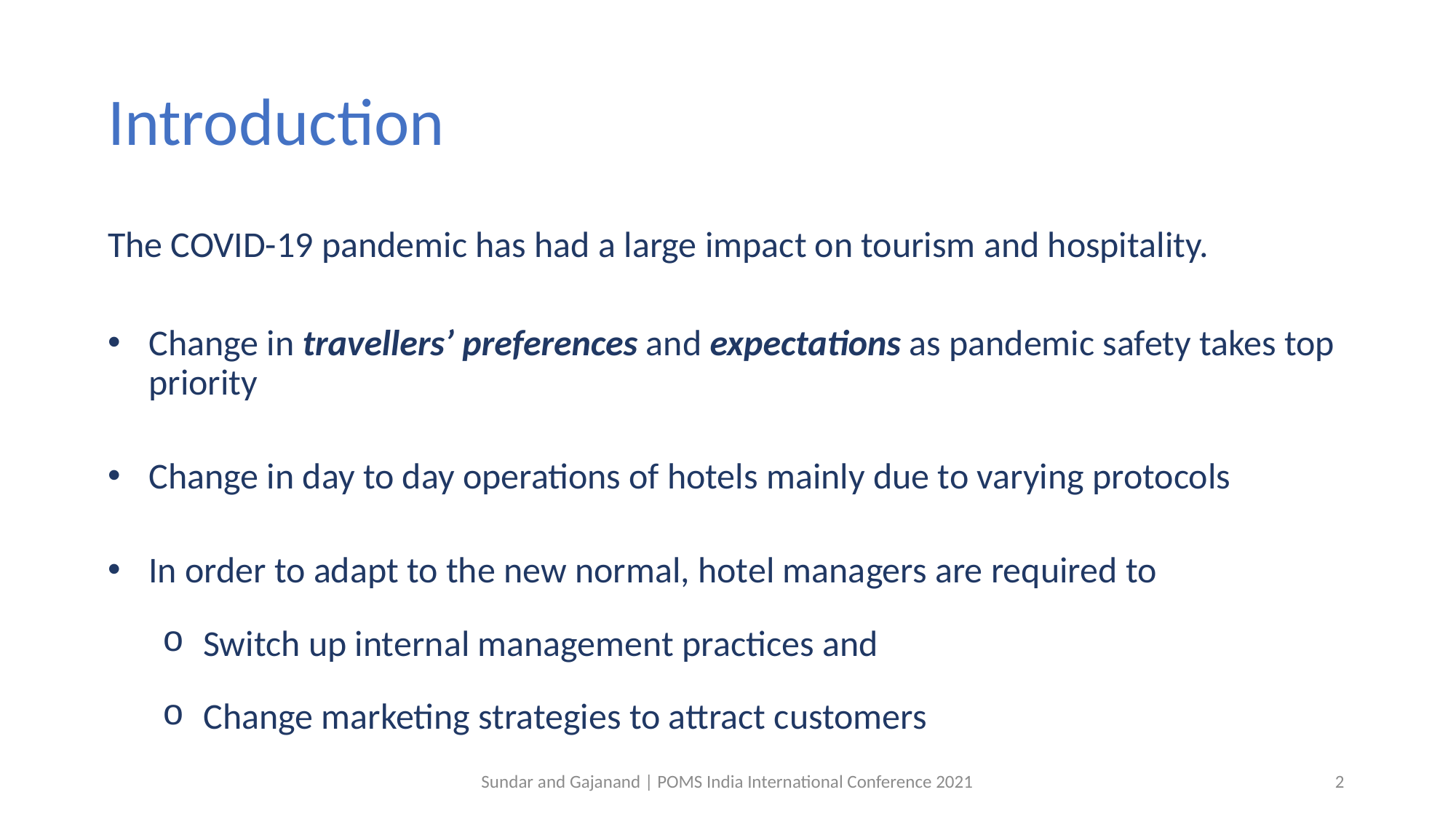

# Introduction
The COVID-19 pandemic has had a large impact on tourism and hospitality.
Change in travellers’ preferences and expectations as pandemic safety takes top priority
Change in day to day operations of hotels mainly due to varying protocols
In order to adapt to the new normal, hotel managers are required to
Switch up internal management practices and
Change marketing strategies to attract customers
Sundar and Gajanand | POMS India International Conference 2021
2